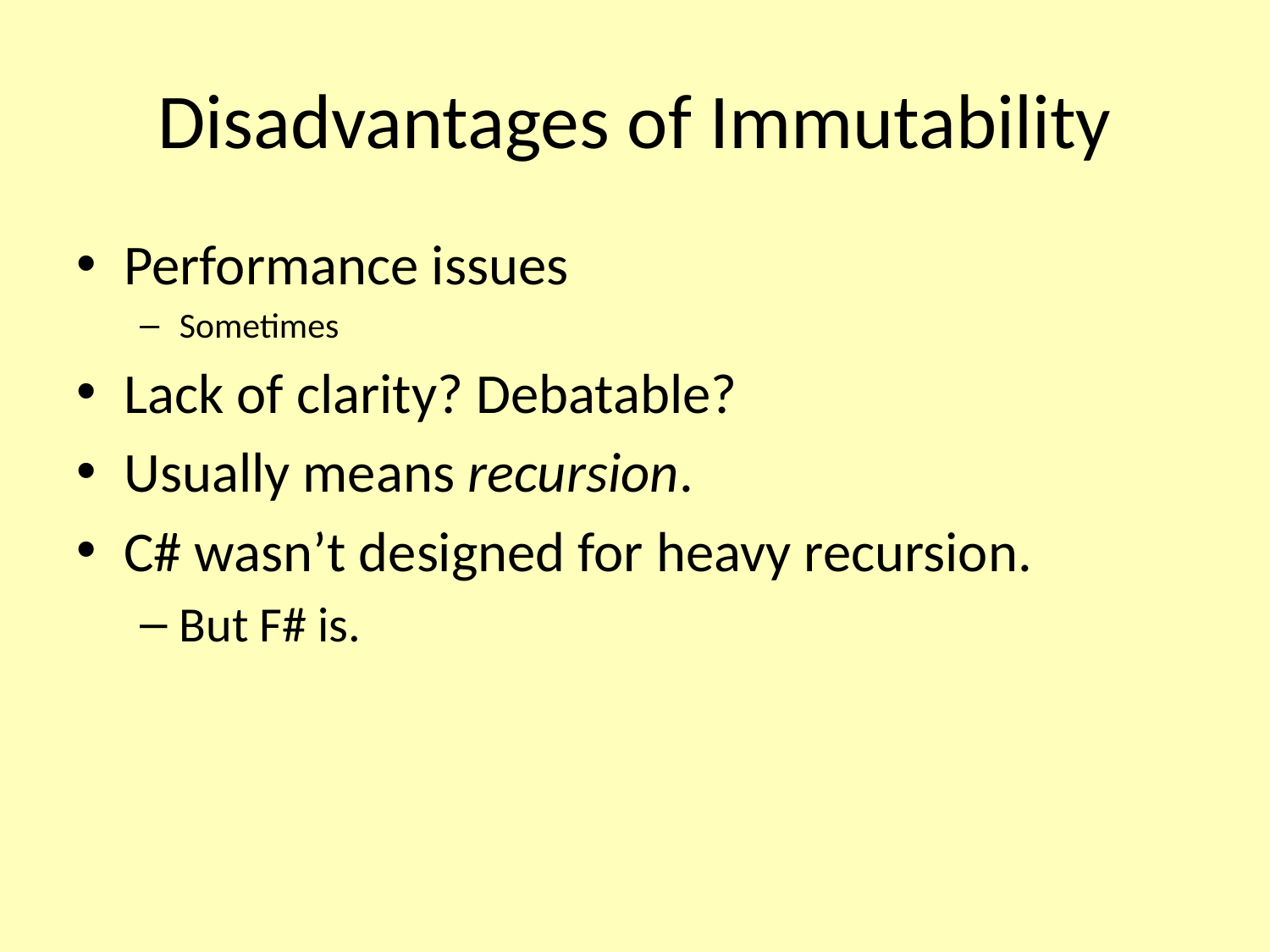

# Disadvantages of Immutability
Performance issues
Sometimes
Lack of clarity? Debatable?
Usually means recursion.
C# wasn’t designed for heavy recursion.
But F# is.